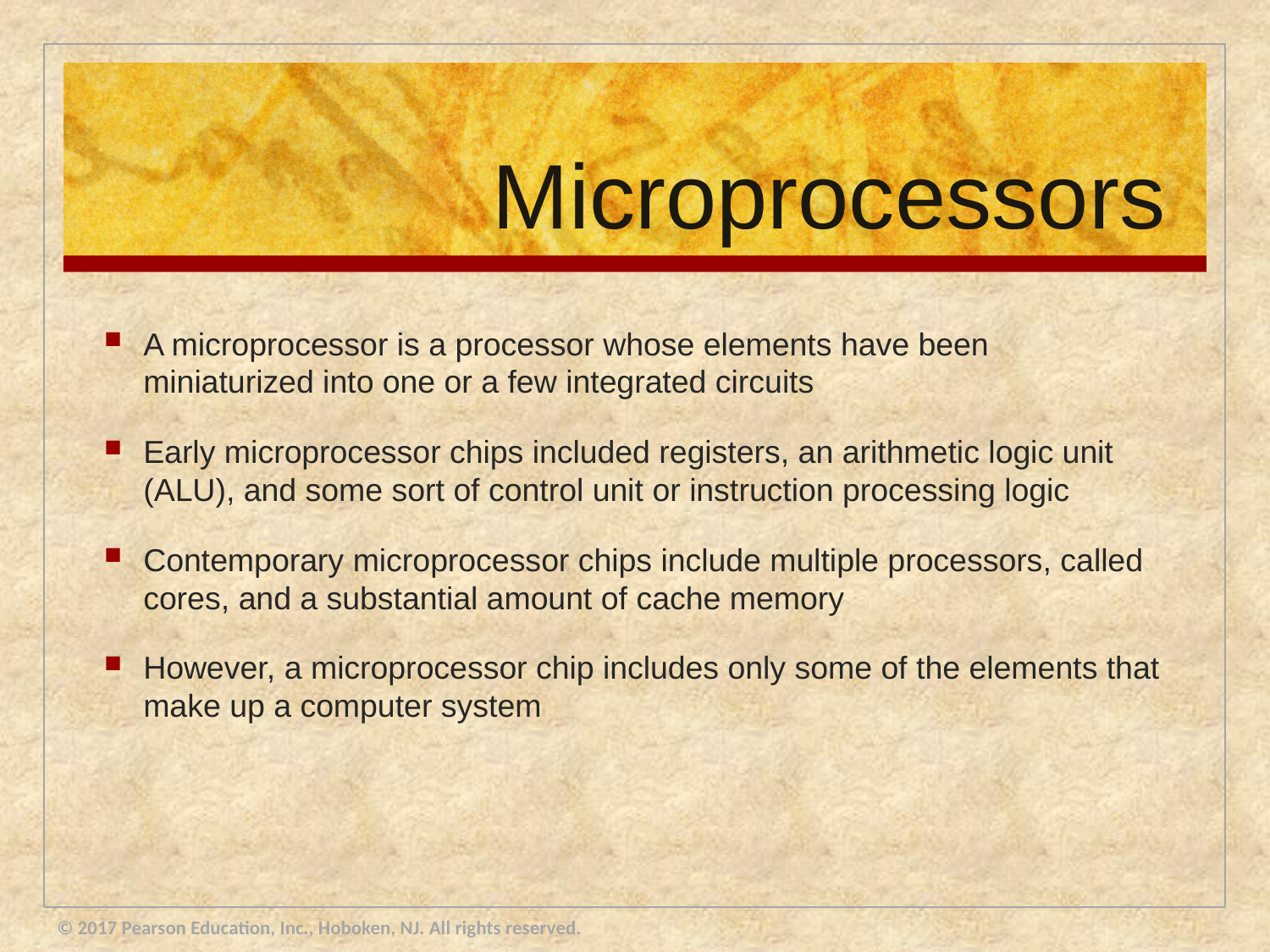

# Microprocessors
A microprocessor is a processor whose elements have been miniaturized into one or a few integrated circuits
Early microprocessor chips included registers, an arithmetic logic unit (ALU), and some sort of control unit or instruction processing logic
Contemporary microprocessor chips include multiple processors, called cores, and a substantial amount of cache memory
However, a microprocessor chip includes only some of the elements that make up a computer system
© 2017 Pearson Education, Inc., Hoboken, NJ. All rights reserved.